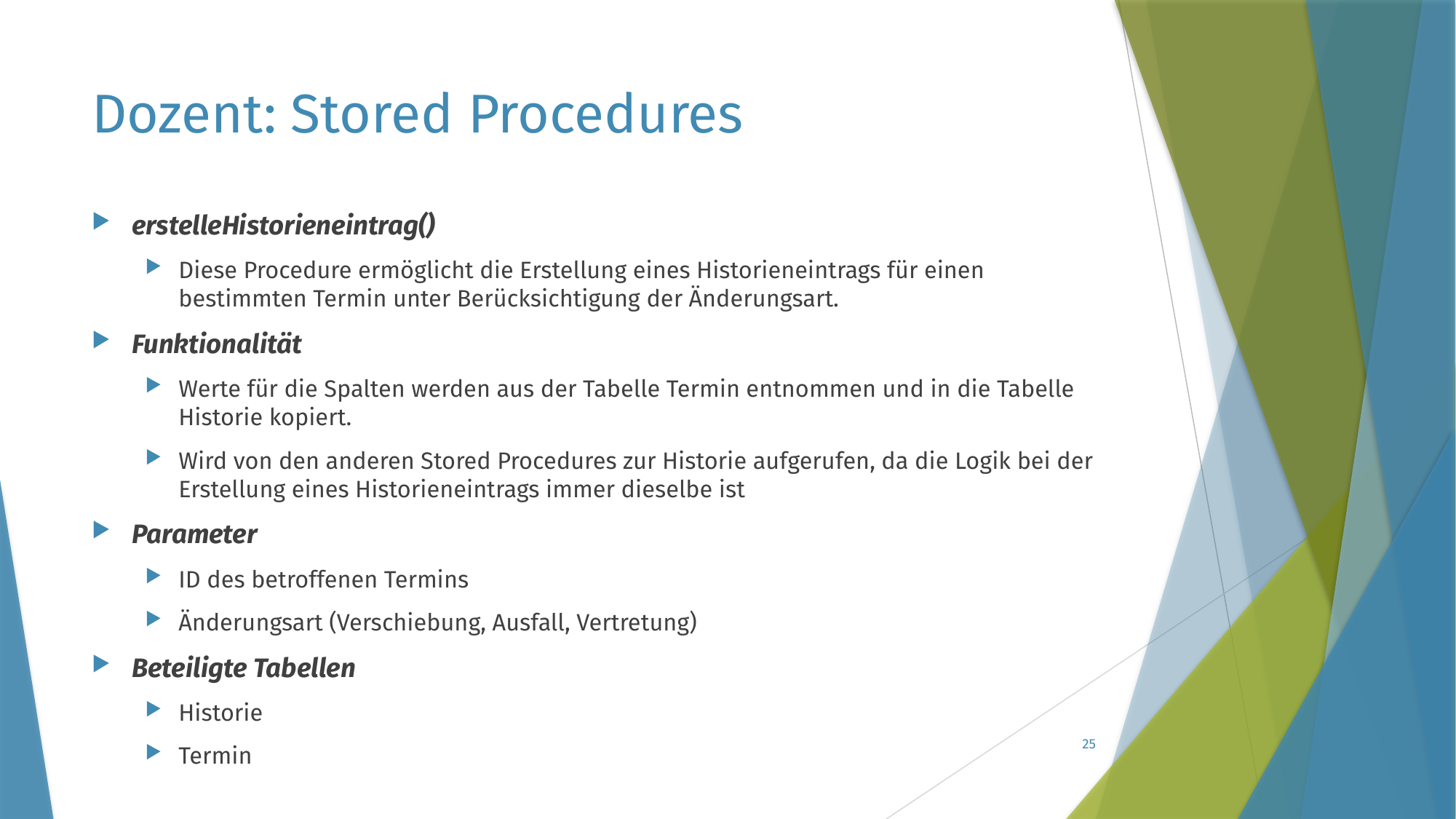

# Dozent: Stored Procedures
erstelleHistorieneintrag()
Diese Procedure ermöglicht die Erstellung eines Historieneintrags für einen bestimmten Termin unter Berücksichtigung der Änderungsart.
Funktionalität
Werte für die Spalten werden aus der Tabelle Termin entnommen und in die Tabelle Historie kopiert.
Wird von den anderen Stored Procedures zur Historie aufgerufen, da die Logik bei der Erstellung eines Historieneintrags immer dieselbe ist
Parameter
ID des betroffenen Termins
Änderungsart (Verschiebung, Ausfall, Vertretung)
Beteiligte Tabellen
Historie
Termin

25